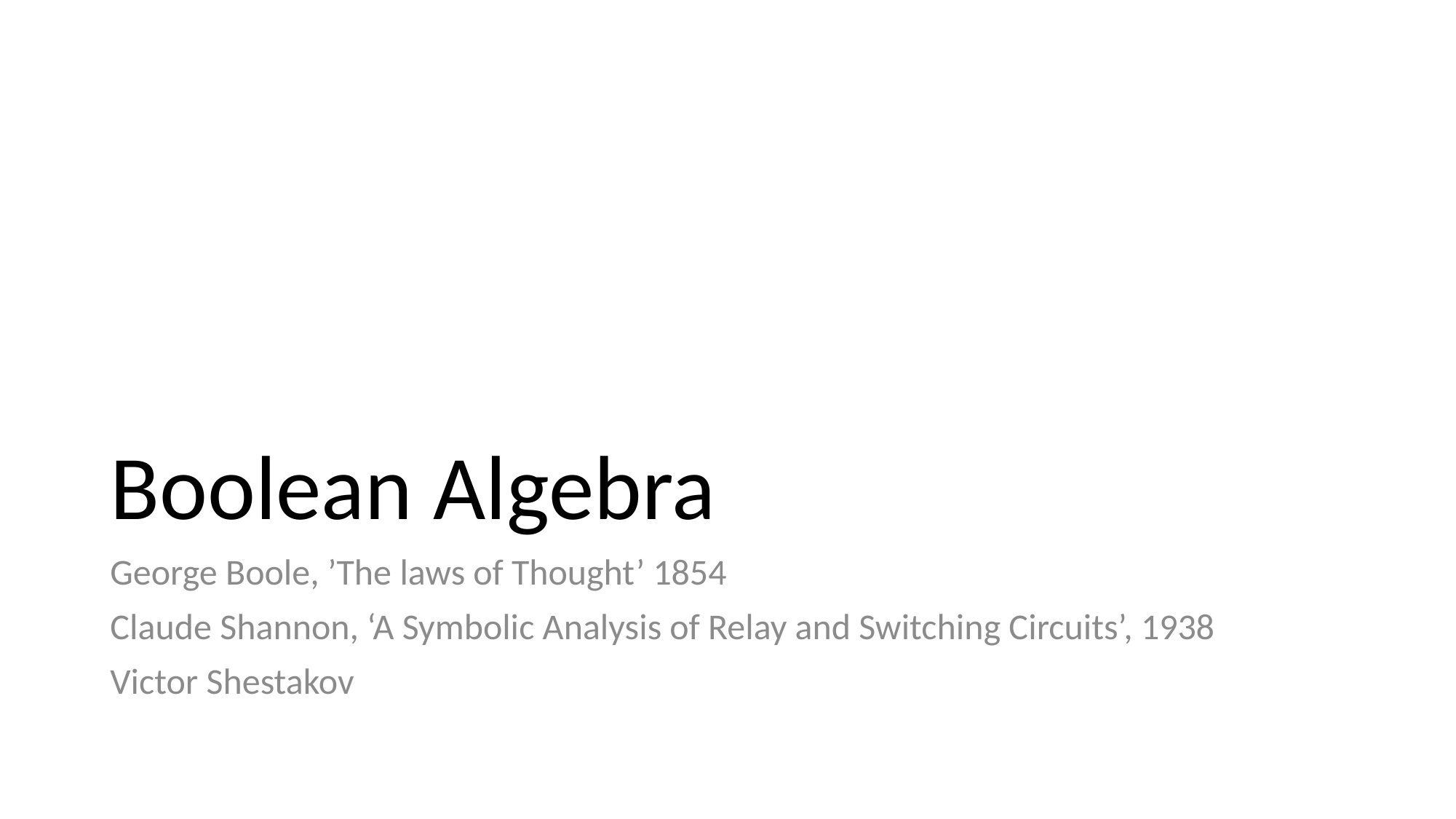

# Boolean Algebra
George Boole, ’The laws of Thought’ 1854
Claude Shannon, ‘A Symbolic Analysis of Relay and Switching Circuits’, 1938
Victor Shestakov